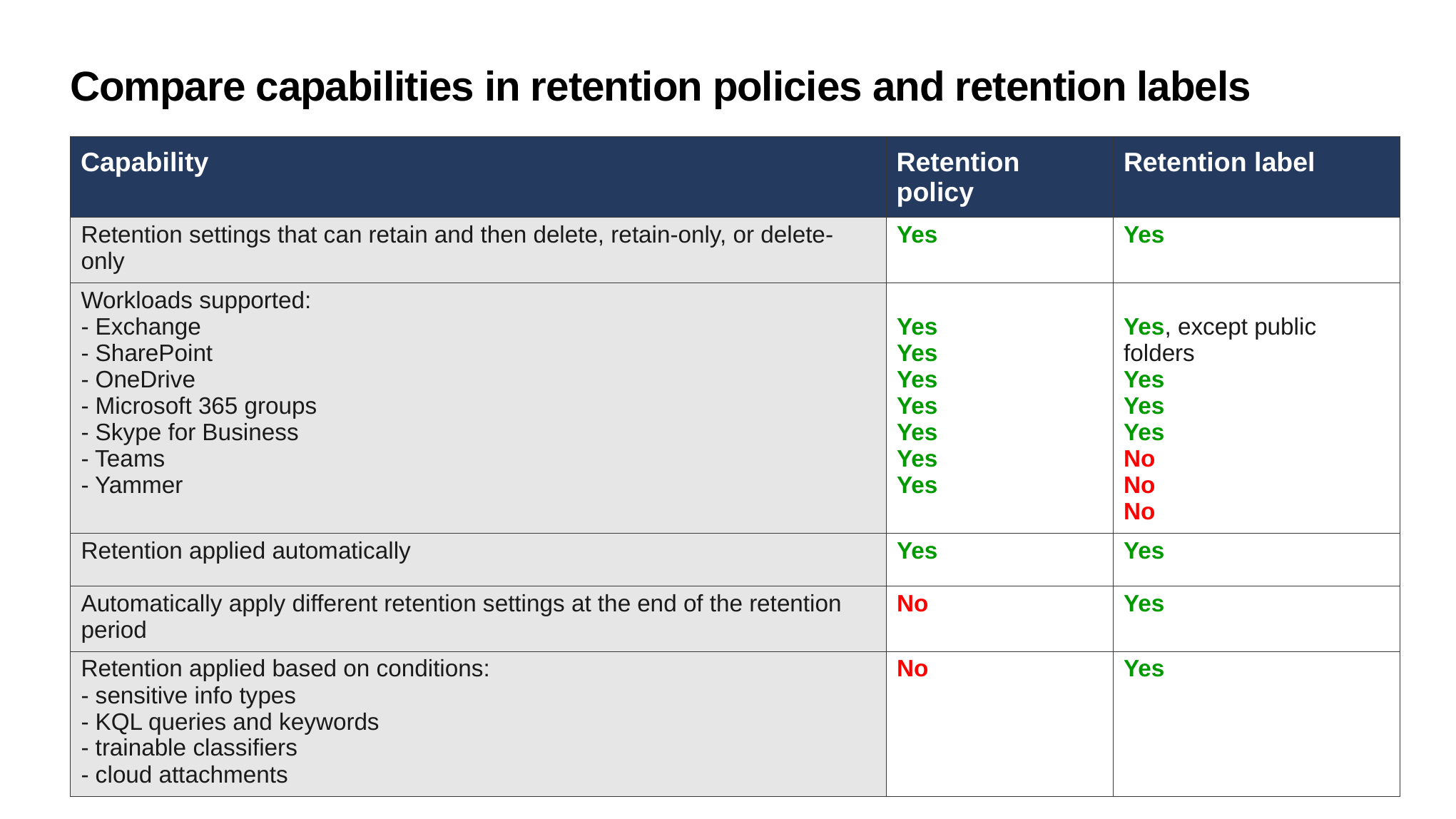

# Compare capabilities in retention policies and retention labels
| Capability | Retention policy | Retention label |
| --- | --- | --- |
| Retention settings that can retain and then delete, retain-only, or delete-only | Yes | Yes |
| Workloads supported: - Exchange - SharePoint - OneDrive - Microsoft 365 groups - Skype for Business - Teams - Yammer | Yes Yes Yes Yes Yes Yes Yes | Yes, except public folders Yes Yes Yes No No No |
| Retention applied automatically | Yes | Yes |
| Automatically apply different retention settings at the end of the retention period | No | Yes |
| Retention applied based on conditions: - sensitive info types - KQL queries and keywords - trainable classifiers - cloud attachments | No | Yes |